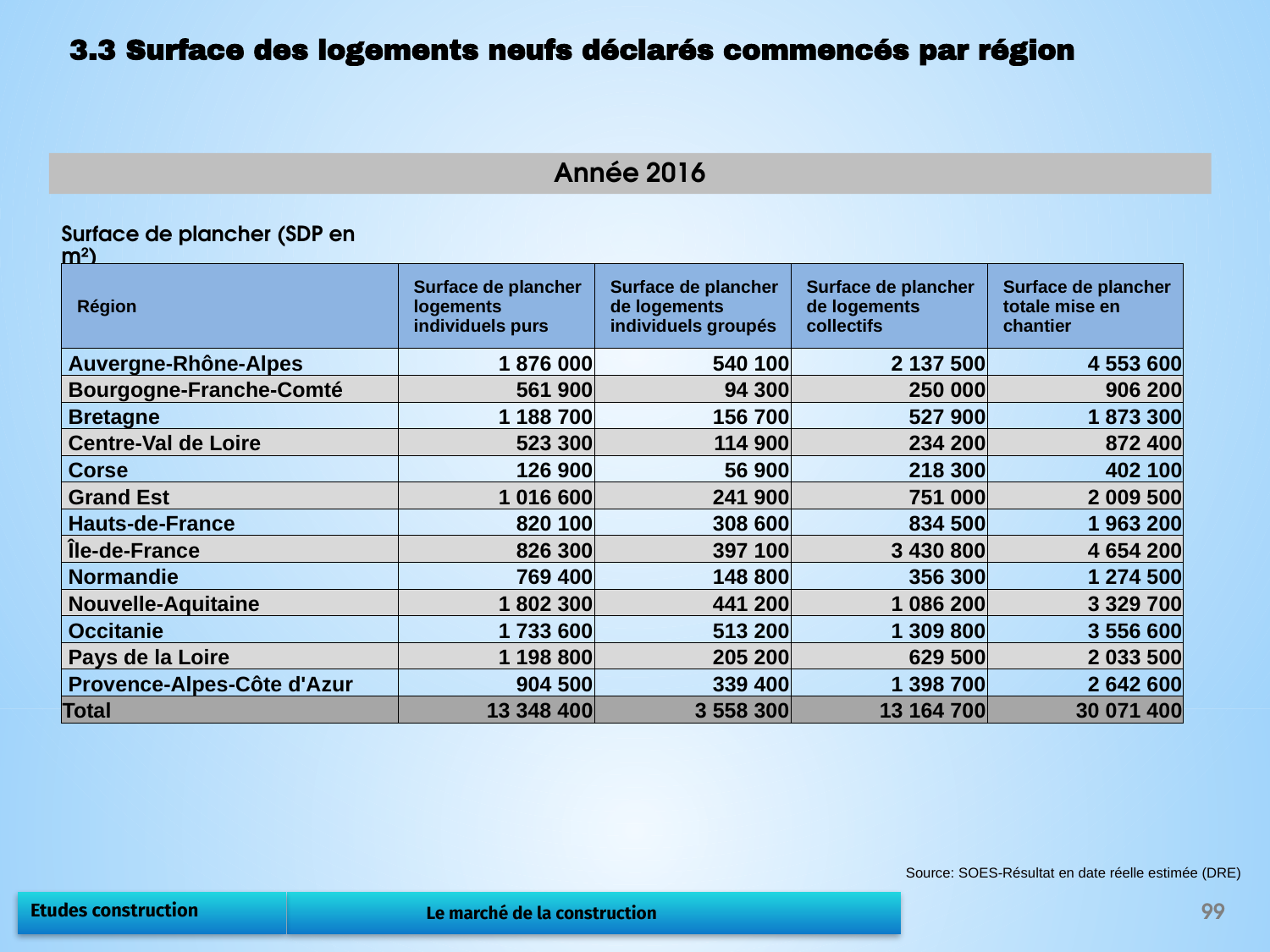

3.3 Surface des logements neufs déclarés commencés par région
Année 2016
Surface de plancher (SDP en m²)
| Région | Surface de plancher logements individuels purs | Surface de plancher de logements individuels groupés | Surface de plancher de logements collectifs | Surface de plancher totale mise en chantier |
| --- | --- | --- | --- | --- |
| Auvergne-Rhône-Alpes | 1 876 000 | 540 100 | 2 137 500 | 4 553 600 |
| Bourgogne-Franche-Comté | 561 900 | 94 300 | 250 000 | 906 200 |
| Bretagne | 1 188 700 | 156 700 | 527 900 | 1 873 300 |
| Centre-Val de Loire | 523 300 | 114 900 | 234 200 | 872 400 |
| Corse | 126 900 | 56 900 | 218 300 | 402 100 |
| Grand Est | 1 016 600 | 241 900 | 751 000 | 2 009 500 |
| Hauts-de-France | 820 100 | 308 600 | 834 500 | 1 963 200 |
| Île-de-France | 826 300 | 397 100 | 3 430 800 | 4 654 200 |
| Normandie | 769 400 | 148 800 | 356 300 | 1 274 500 |
| Nouvelle-Aquitaine | 1 802 300 | 441 200 | 1 086 200 | 3 329 700 |
| Occitanie | 1 733 600 | 513 200 | 1 309 800 | 3 556 600 |
| Pays de la Loire | 1 198 800 | 205 200 | 629 500 | 2 033 500 |
| Provence-Alpes-Côte d'Azur | 904 500 | 339 400 | 1 398 700 | 2 642 600 |
| Total | 13 348 400 | 3 558 300 | 13 164 700 | 30 071 400 |
Source: SOES-Résultat en date réelle estimée (DRE)
99